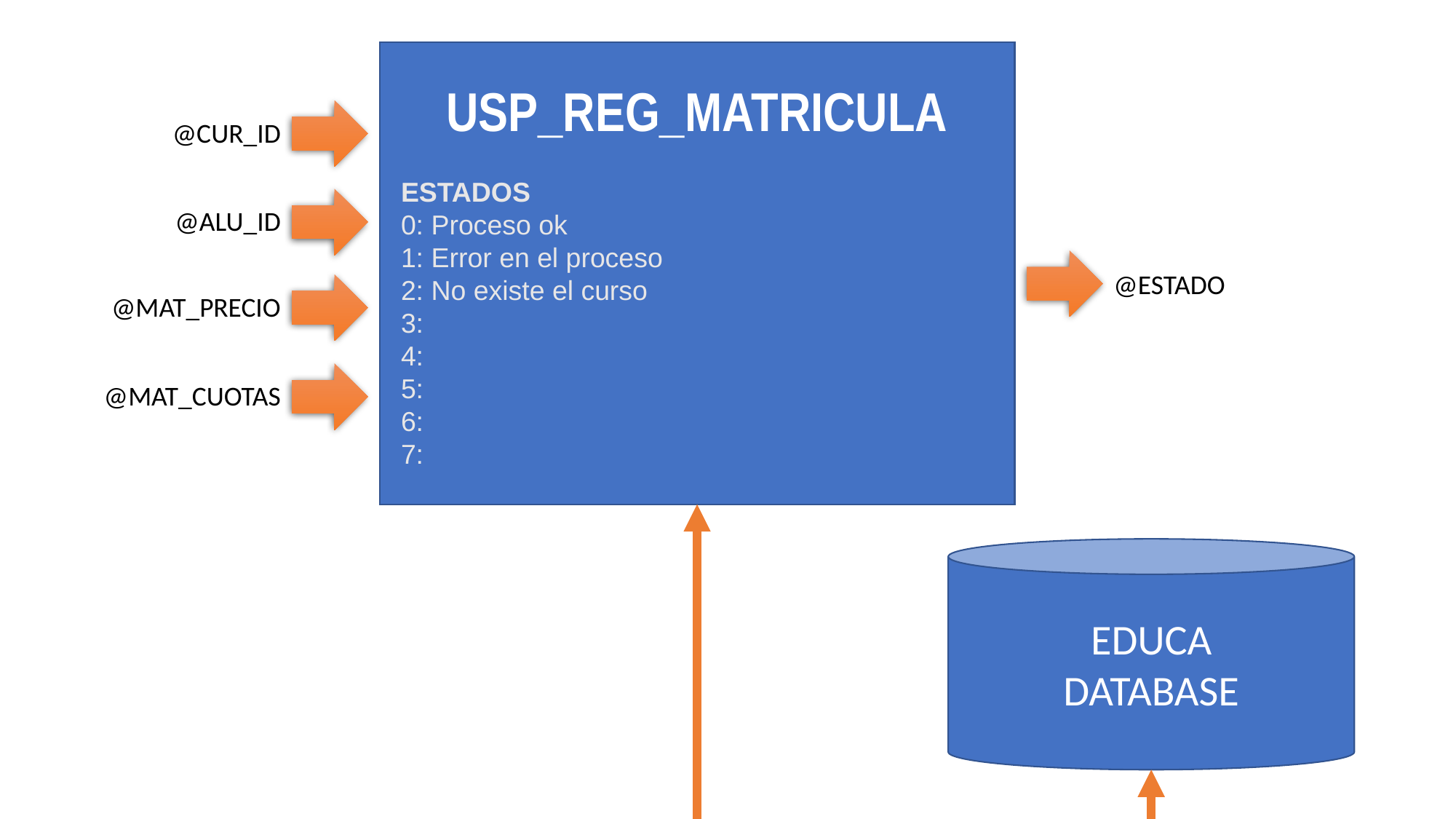

USP_REG_MATRICULA

ESTADOS
0: Proceso ok
1: Error en el proceso
2: No existe el curso
3:
4:
5:
6:
7:

@CUR_ID

@ALU_ID

@ESTADO

@MAT_PRECIO

@MAT_CUOTAS
EDUCA
DATABASE